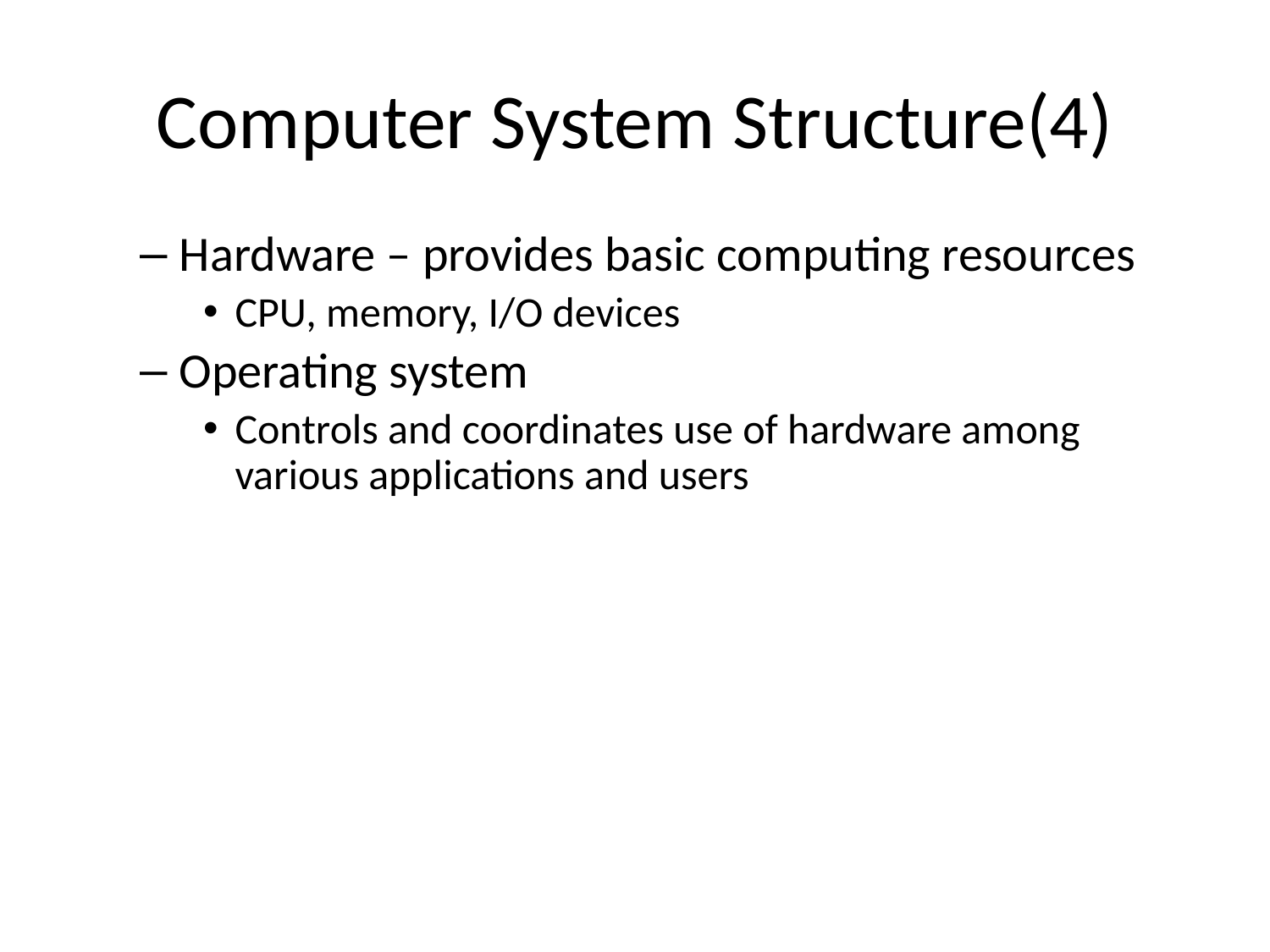

# Computer System Structure(4)
Hardware – provides basic computing resources
CPU, memory, I/O devices
Operating system
Controls and coordinates use of hardware among various applications and users